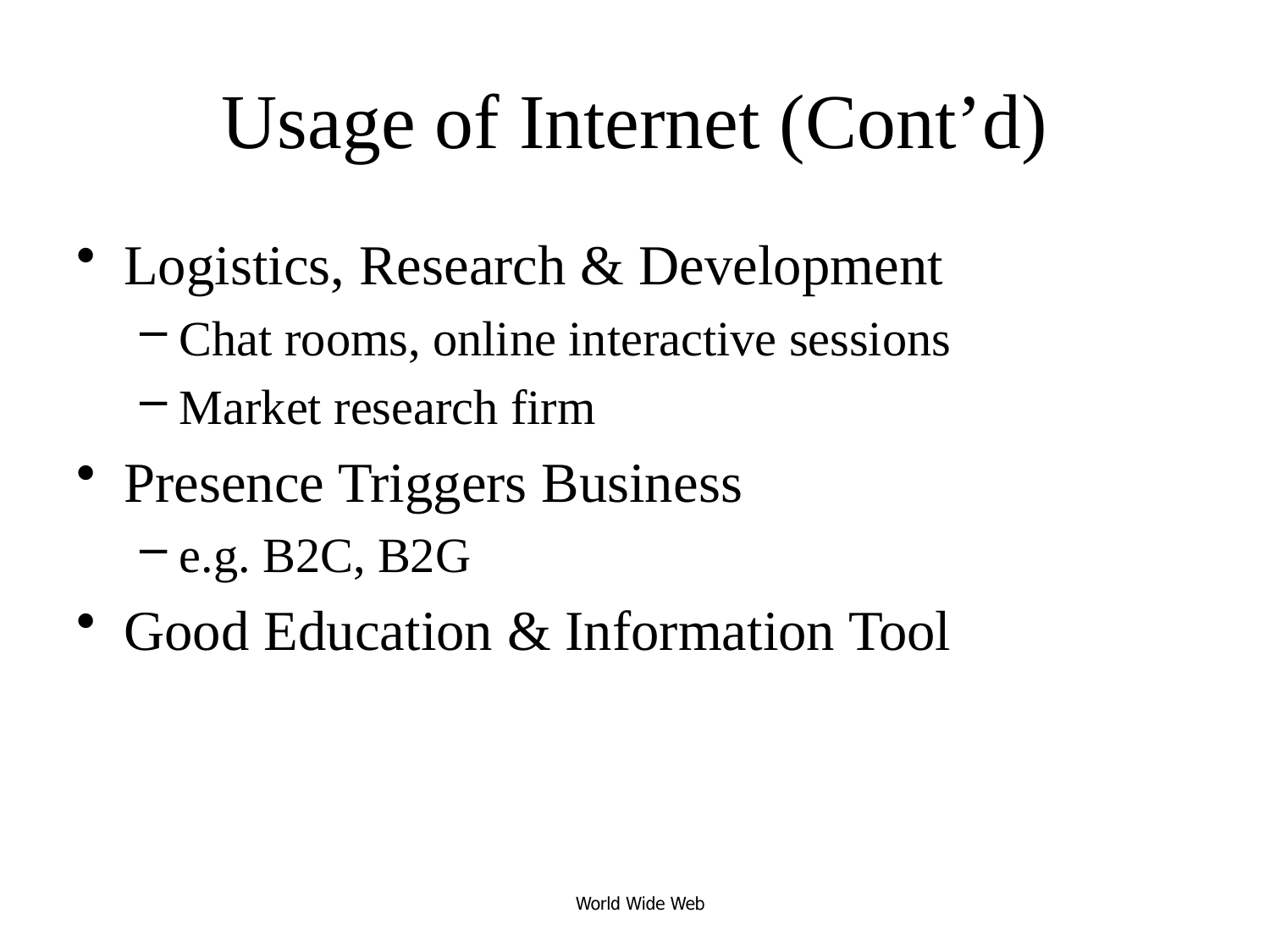

# Usage of Internet (Cont’d)
Logistics, Research & Development
Chat rooms, online interactive sessions
Market research firm
Presence Triggers Business
e.g. B2C, B2G
Good Education & Information Tool
World Wide Web